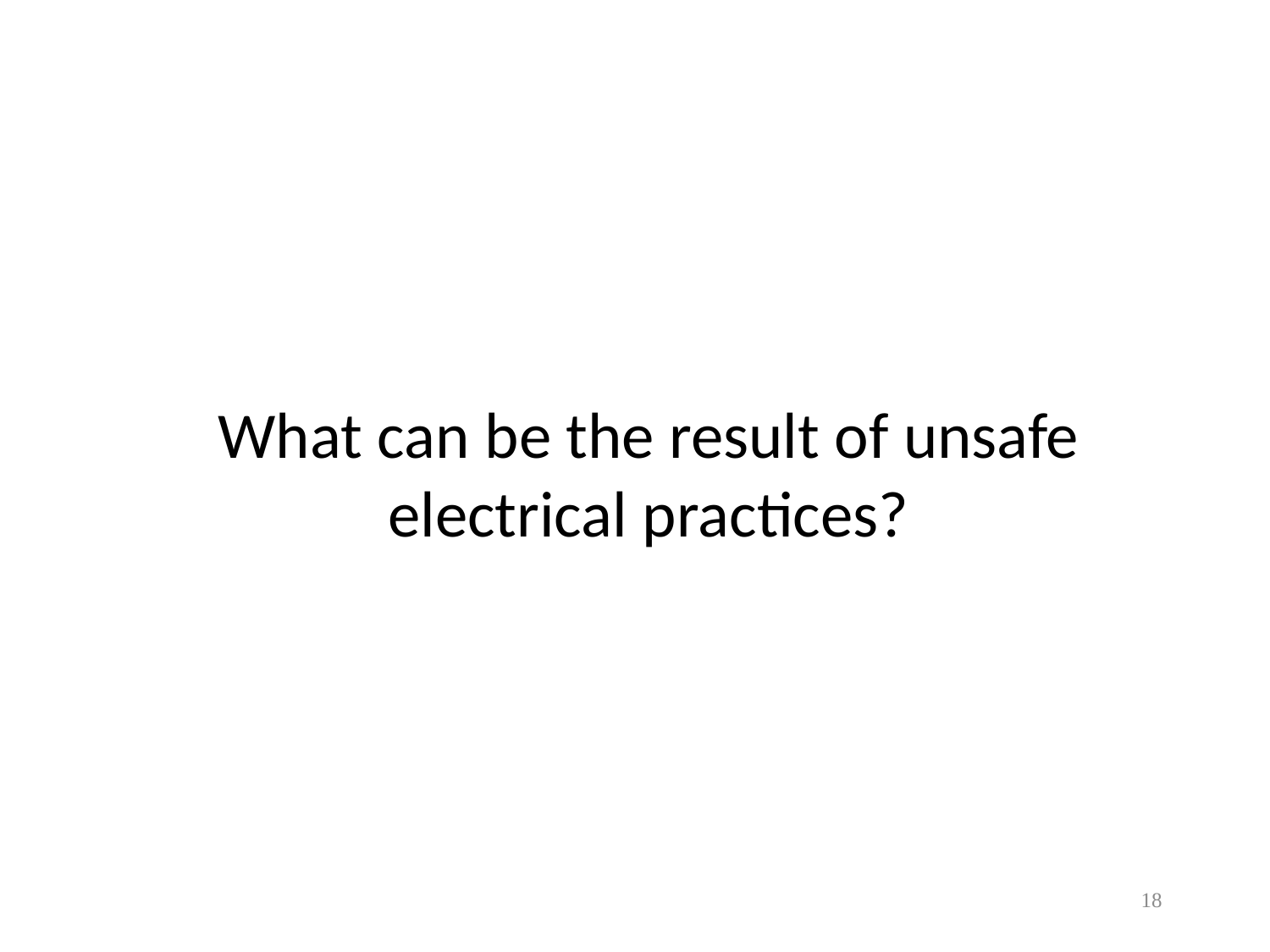

# What can be the result of unsafe electrical practices?
18